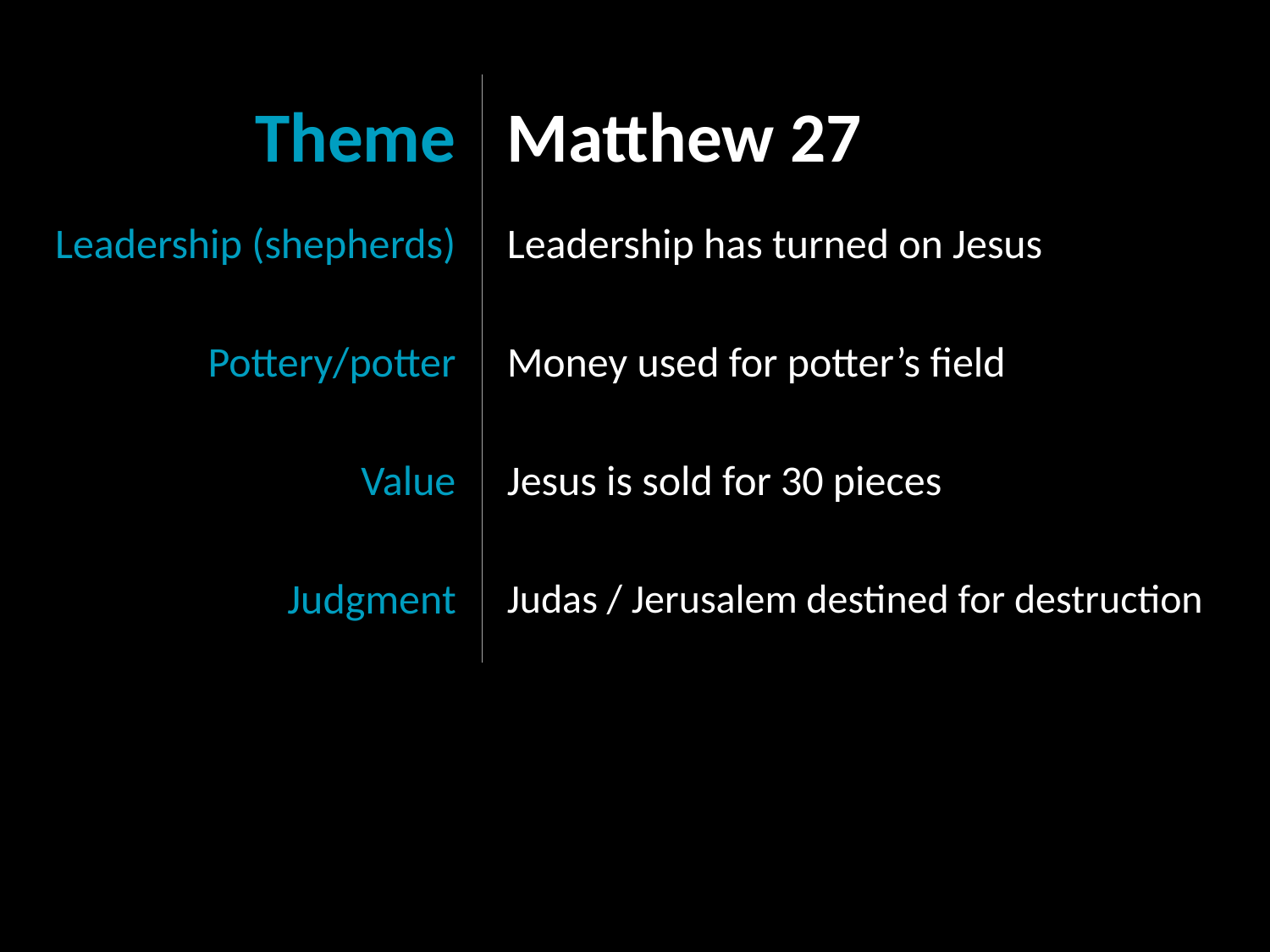

| Theme | Matthew 27 |
| --- | --- |
| Leadership (shepherds) | Leadership has turned on Jesus |
| Pottery/potter | Money used for potter’s field |
| Value | Jesus is sold for 30 pieces |
| Judgment | Judas / Jerusalem destined for destruction |